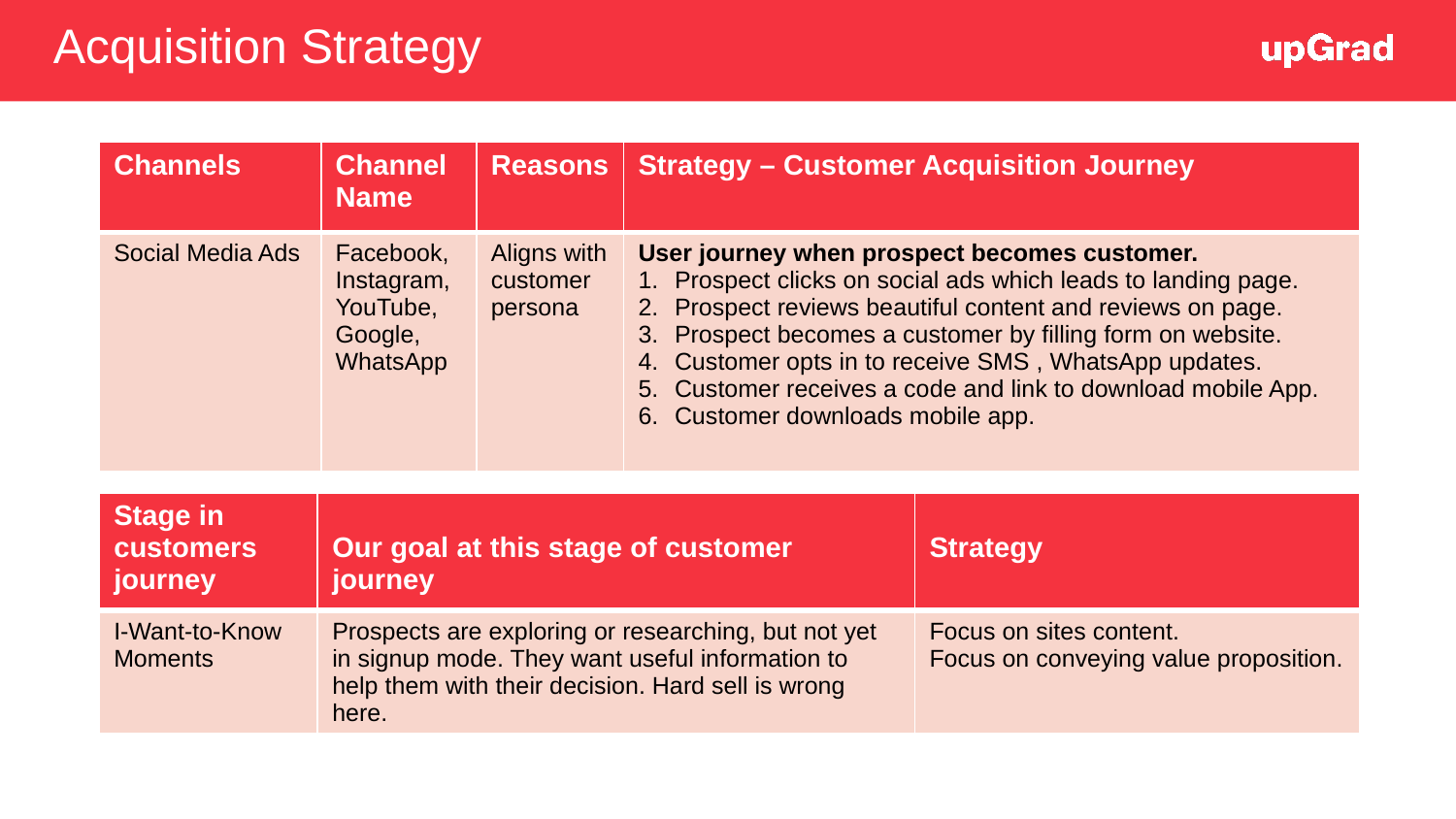

# Acquisition Strategy
| Channels | Channel Name | Reasons | Strategy – Customer Acquisition Journey |
| --- | --- | --- | --- |
| Social Media Ads | Facebook, Instagram, YouTube, Google, WhatsApp | Aligns with customer persona | User journey when prospect becomes customer. Prospect clicks on social ads which leads to landing page. Prospect reviews beautiful content and reviews on page. Prospect becomes a customer by filling form on website. Customer opts in to receive SMS , WhatsApp updates. Customer receives a code and link to download mobile App. Customer downloads mobile app. |
| Stage in customers journey | Our goal at this stage of customer journey | Strategy |
| --- | --- | --- |
| I-Want-to-Know Moments | Prospects are exploring or researching, but not yet in signup mode. They want useful information to help them with their decision. Hard sell is wrong here. | Focus on sites content. Focus on conveying value proposition. |